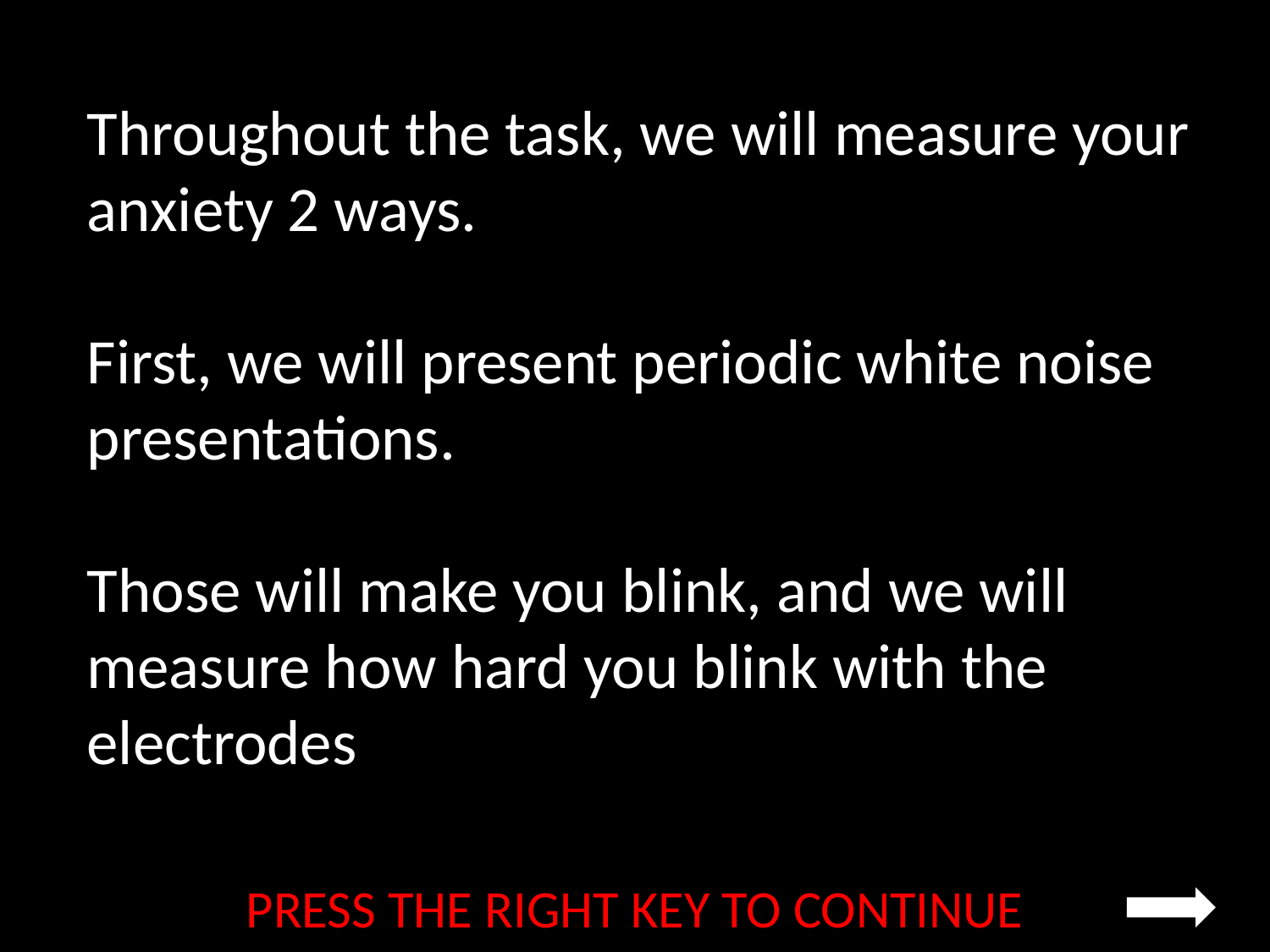

Throughout the task, we will measure your anxiety 2 ways.

First, we will present periodic white noise presentations.

Those will make you blink, and we will measure how hard you blink with the electrodes
PRESS THE RIGHT KEY TO CONTINUE